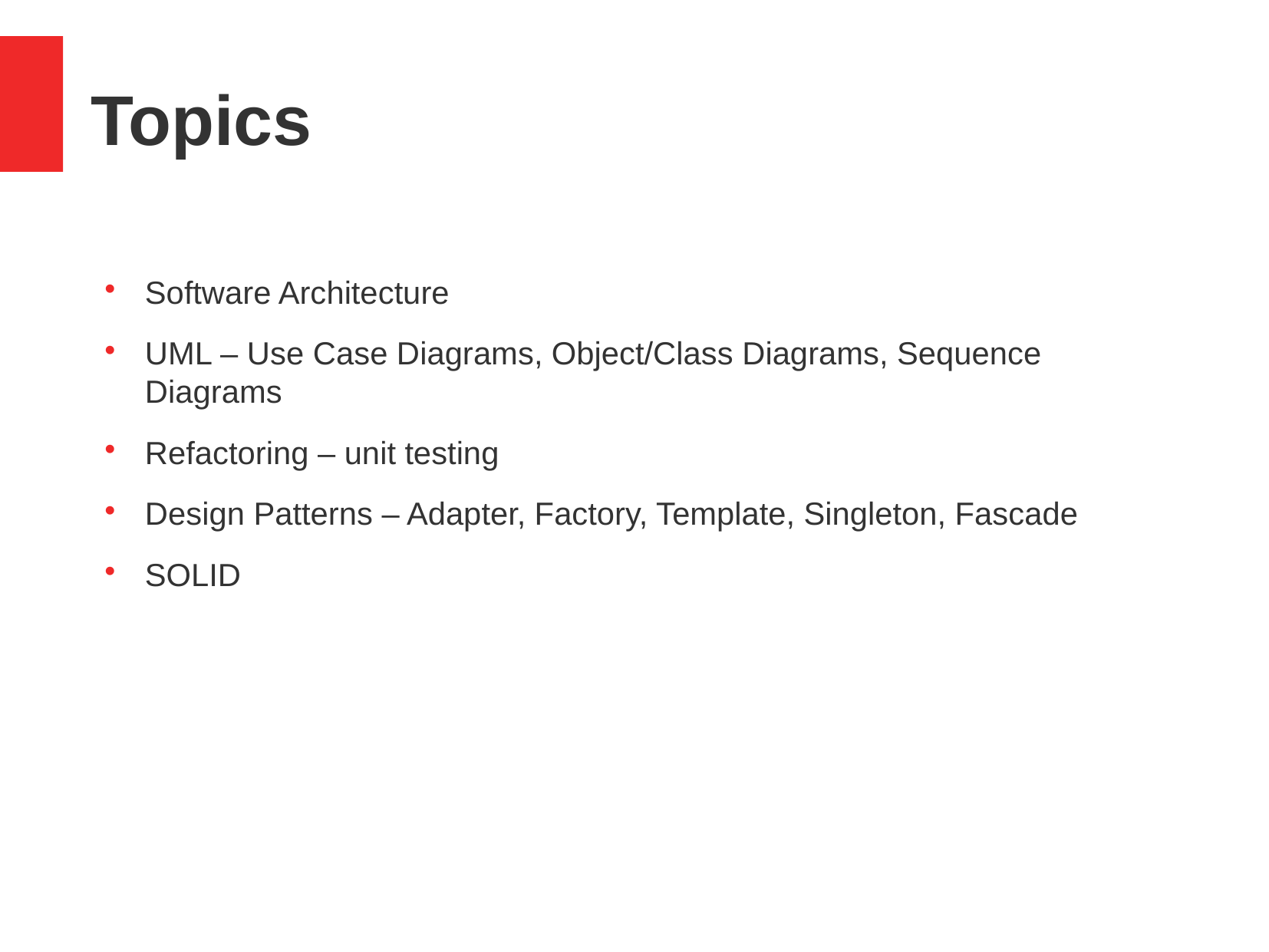

Topics
Software Architecture
UML – Use Case Diagrams, Object/Class Diagrams, Sequence Diagrams
Refactoring – unit testing
Design Patterns – Adapter, Factory, Template, Singleton, Fascade
SOLID